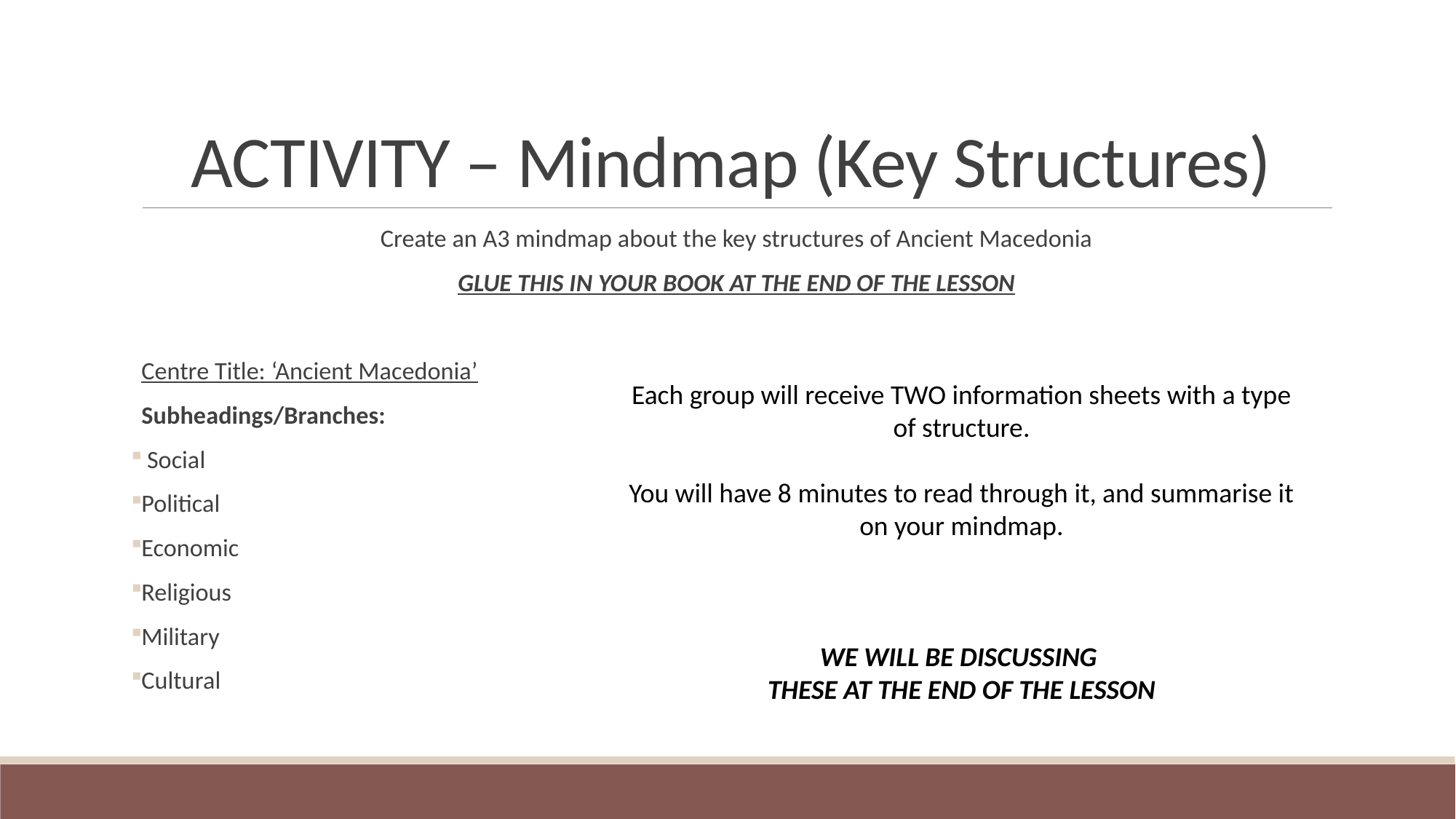

# ACTIVITY – Mindmap (Key Structures)
Create an A3 mindmap about the key structures of Ancient Macedonia
GLUE THIS IN YOUR BOOK AT THE END OF THE LESSON

Centre Title: ‘Ancient Macedonia’
Subheadings/Branches:
 Social
Political
Economic
Religious
Military
Cultural
Each group will receive TWO information sheets with a type of structure.

You will have 8 minutes to read through it, and summarise it on your mindmap.

WE WILL BE DISCUSSING
THESE AT THE END OF THE LESSON